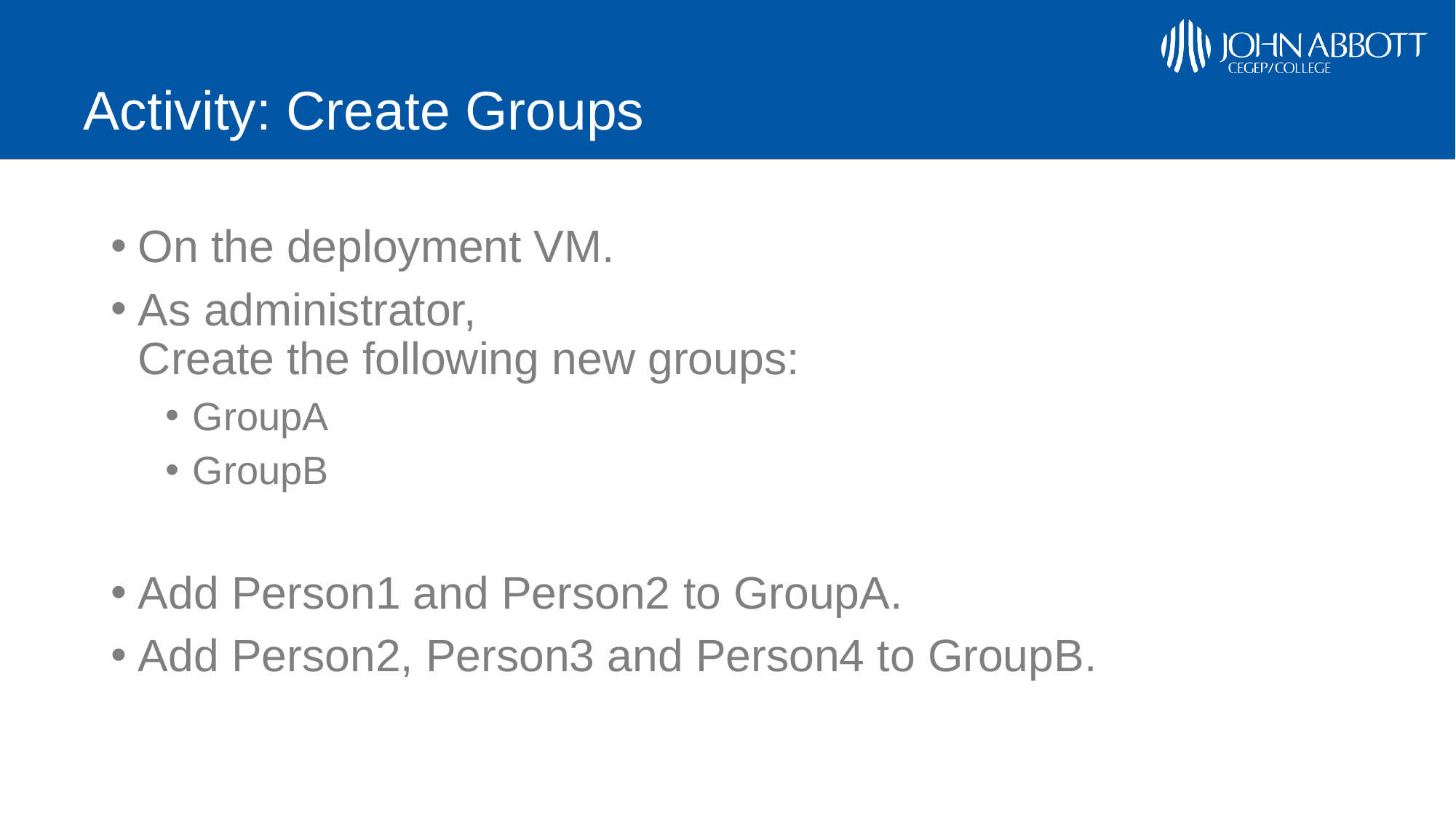

# Activity: Create Groups
On the deployment VM.
As administrator,
Create the following new groups:
GroupA
GroupB

Add Person1 and Person2 to GroupA.
Add Person2, Person3 and Person4 to GroupB.